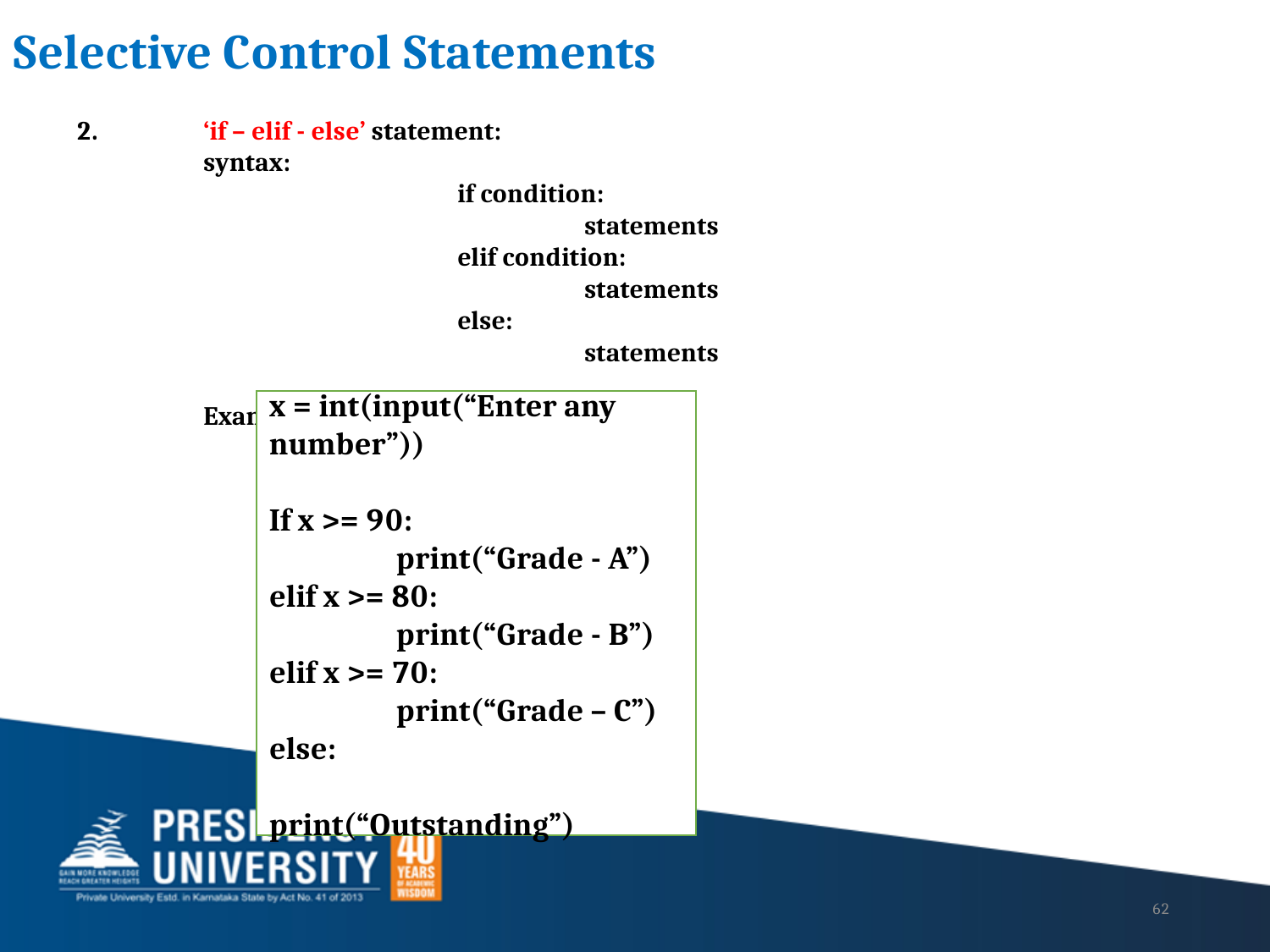

Selective Control Statements
2.	‘if – elif - else’ statement:
	syntax:
			if condition:
				statements
			elif condition:
				statements
			else:
				statements

	Example:
x = int(input(“Enter any number”))

If x >= 90:
	print(“Grade - A”)
elif x >= 80:
	print(“Grade - B”)
elif x >= 70:
	print(“Grade – C”)
else:
	print(“Outstanding”)
62